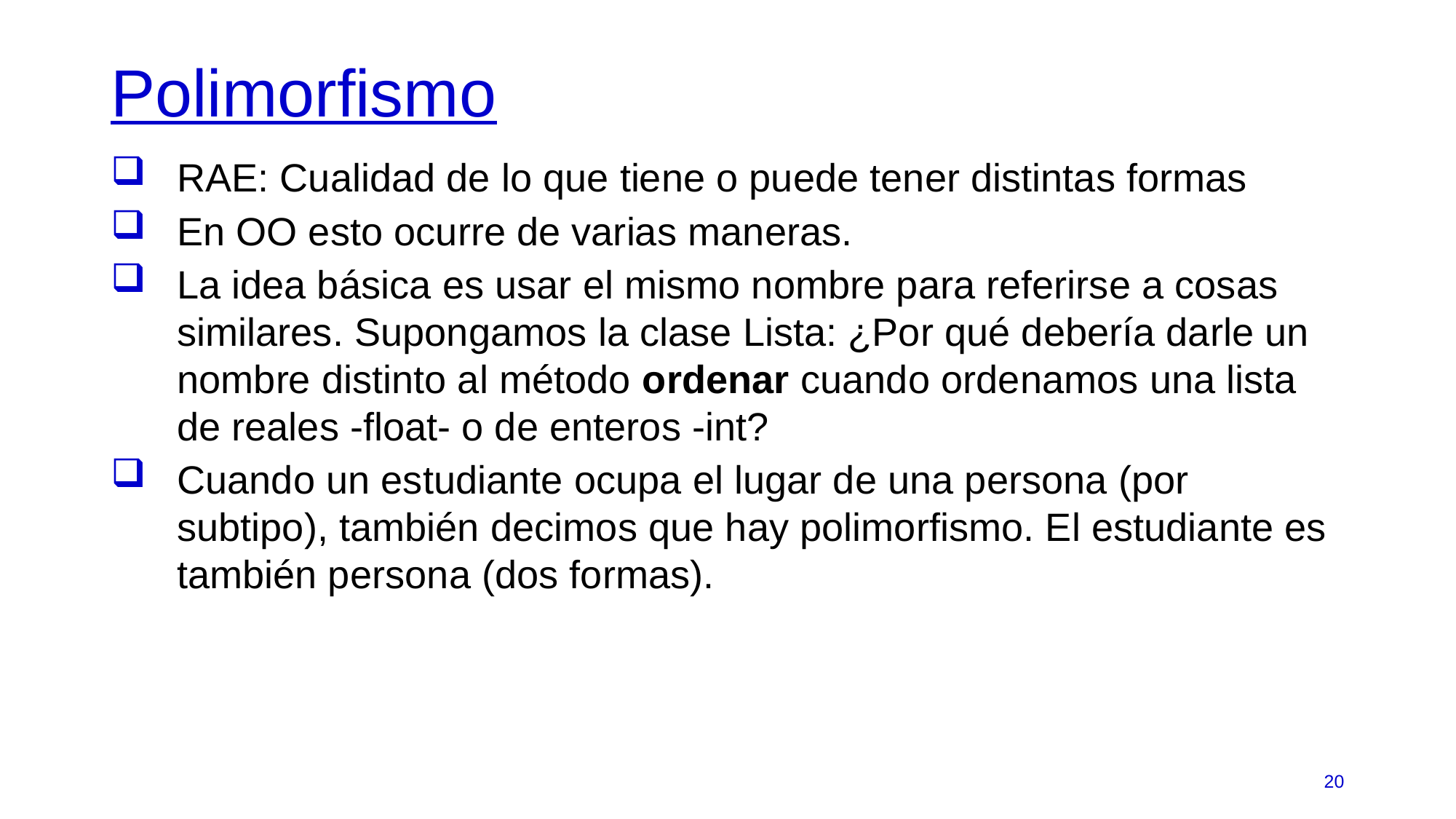

# Polimorfismo
RAE: Cualidad de lo que tiene o puede tener distintas formas
En OO esto ocurre de varias maneras.
La idea básica es usar el mismo nombre para referirse a cosas similares. Supongamos la clase Lista: ¿Por qué debería darle un nombre distinto al método ordenar cuando ordenamos una lista de reales -float- o de enteros -int?
Cuando un estudiante ocupa el lugar de una persona (por subtipo), también decimos que hay polimorfismo. El estudiante es también persona (dos formas).
20